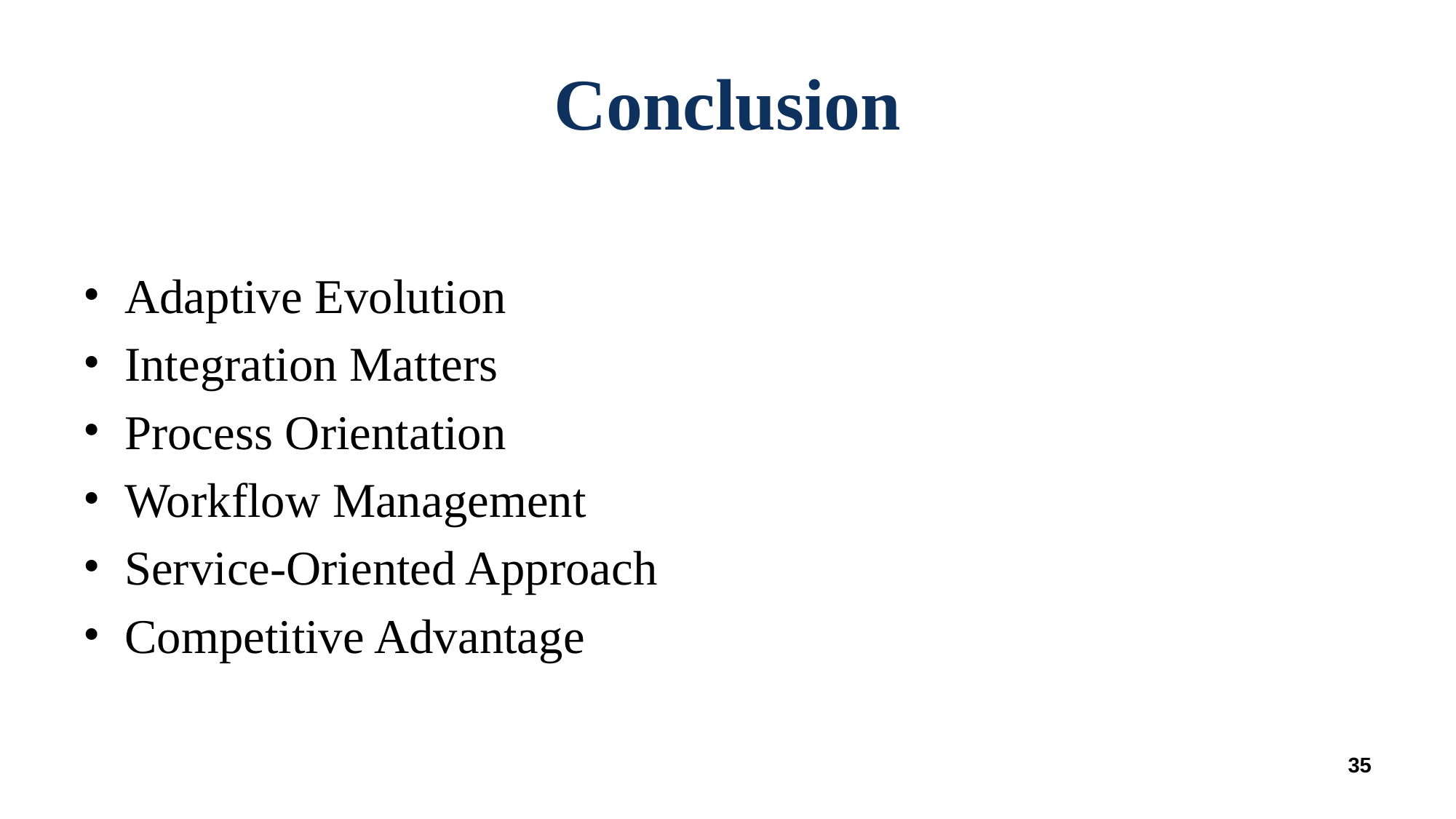

# Conclusion

Adaptive Evolution
Integration Matters
Process Orientation
Workflow Management
Service-Oriented Approach
Competitive Advantage

35